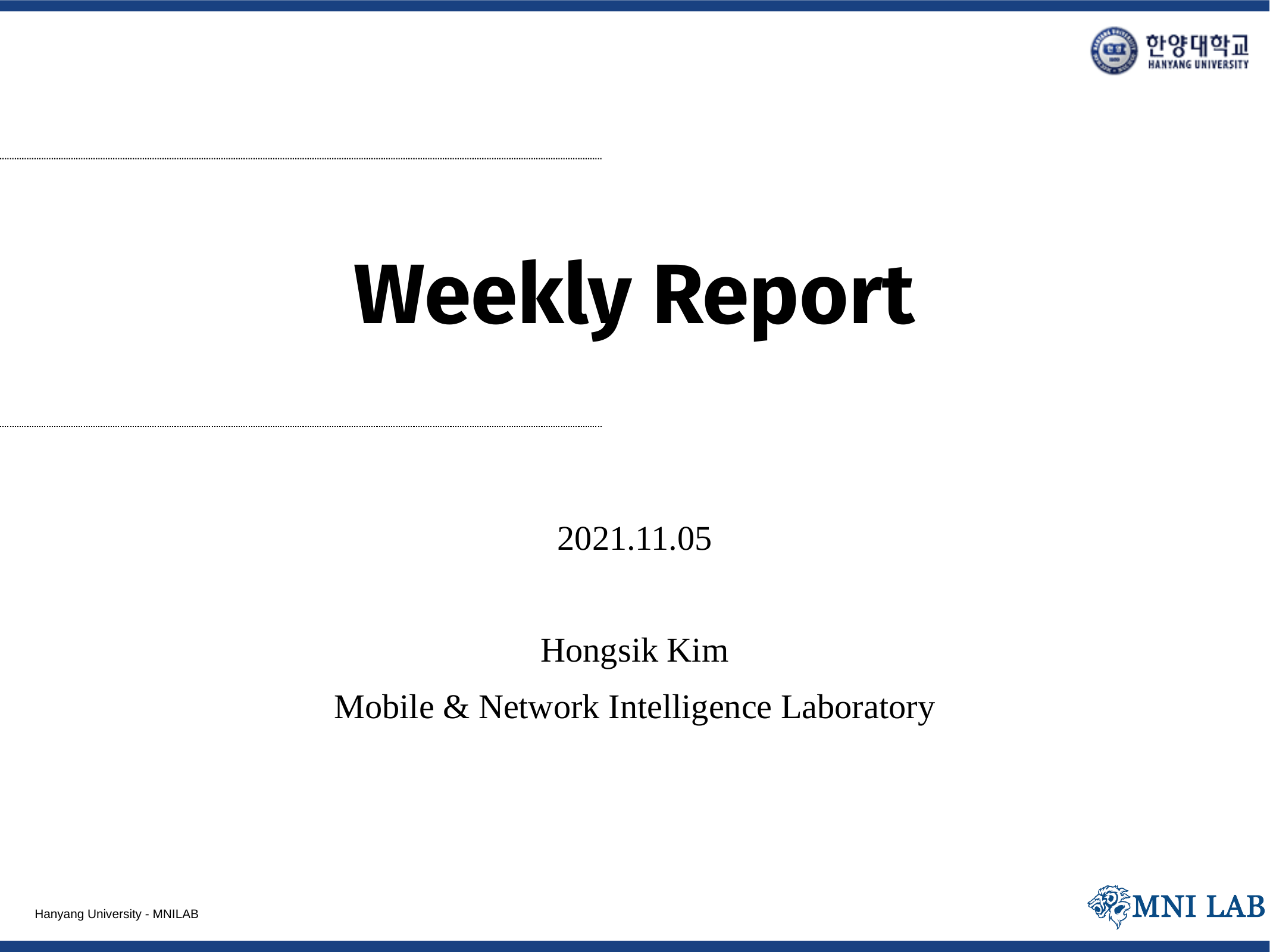

# Weekly Report
2021.11.05

Hongsik Kim
Mobile & Network Intelligence Laboratory